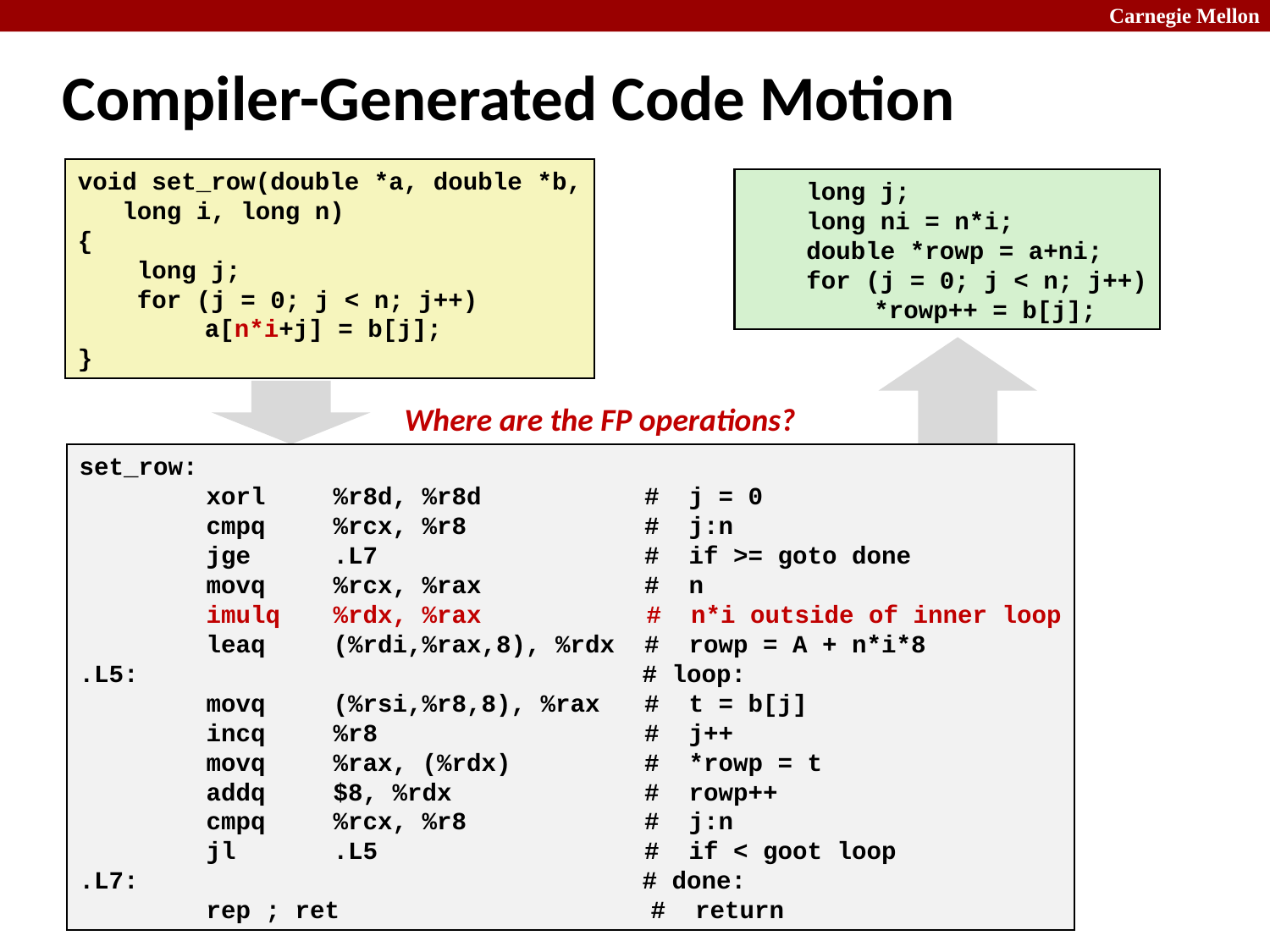

# Compiler-Generated Code Motion
void set_row(double *a, double *b,
   long i, long n)
{
    long j;
    for (j = 0; j < n; j++)
	a[n*i+j] = b[j];
}
    long j;
    long ni = n*i;
    double *rowp = a+ni;
    for (j = 0; j < n; j++)
	*rowp++ = b[j];

Where are the FP operations?
set_row:
	xorl	%r8d, %r8d           #  j = 0
	cmpq	%rcx, %r8            #  j:n
	jge	.L7                  #  if >= goto done
	movq	%rcx, %rax           #  n
	imulq	%rdx, %rax	    #  n*i outside of inner loop
	leaq	(%rdi,%rax,8), %rdx  #  rowp = A + n*i*8
.L5:                                  # loop:
	movq	(%rsi,%r8,8), %rax   #  t = b[j]
	incq	%r8                  #  j++
	movq	%rax, (%rdx)         #  *rowp = t
	addq	$8, %rdx             #  rowp++
	cmpq	%rcx, %r8            #  j:n
	jl	.L5                  #  if < goot loop
.L7:                                  # done:
	rep ; ret                     #  return